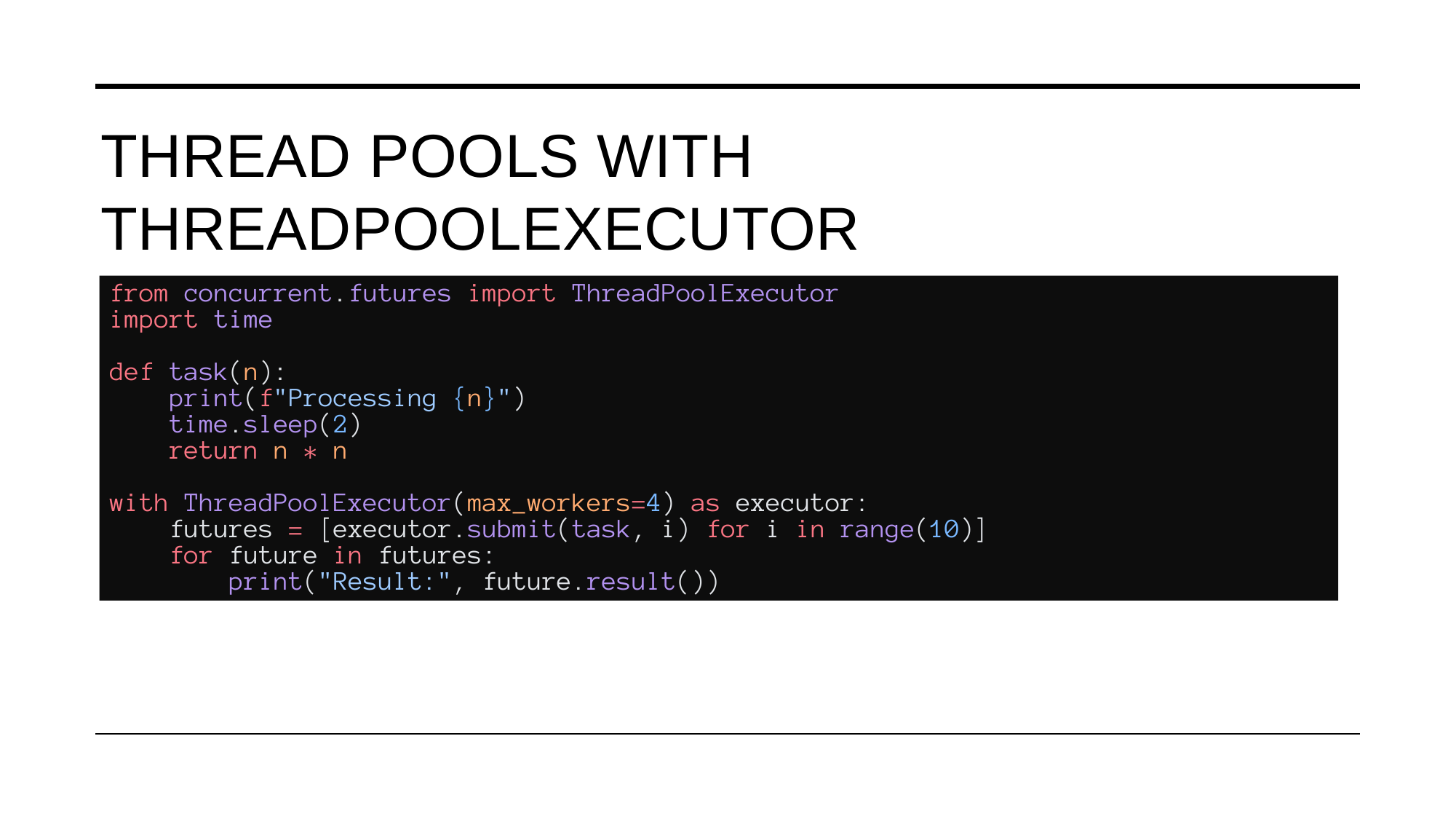

# Thread Pools with ThreadpoolExecutor
from concurrent.futures import ThreadPoolExecutor
import time
def task(n):
    print(f"Processing {n}")
    time.sleep(2)
    return n * n
with ThreadPoolExecutor(max_workers=4) as executor:
    futures = [executor.submit(task, i) for i in range(10)]
    for future in futures:
        print("Result:", future.result())